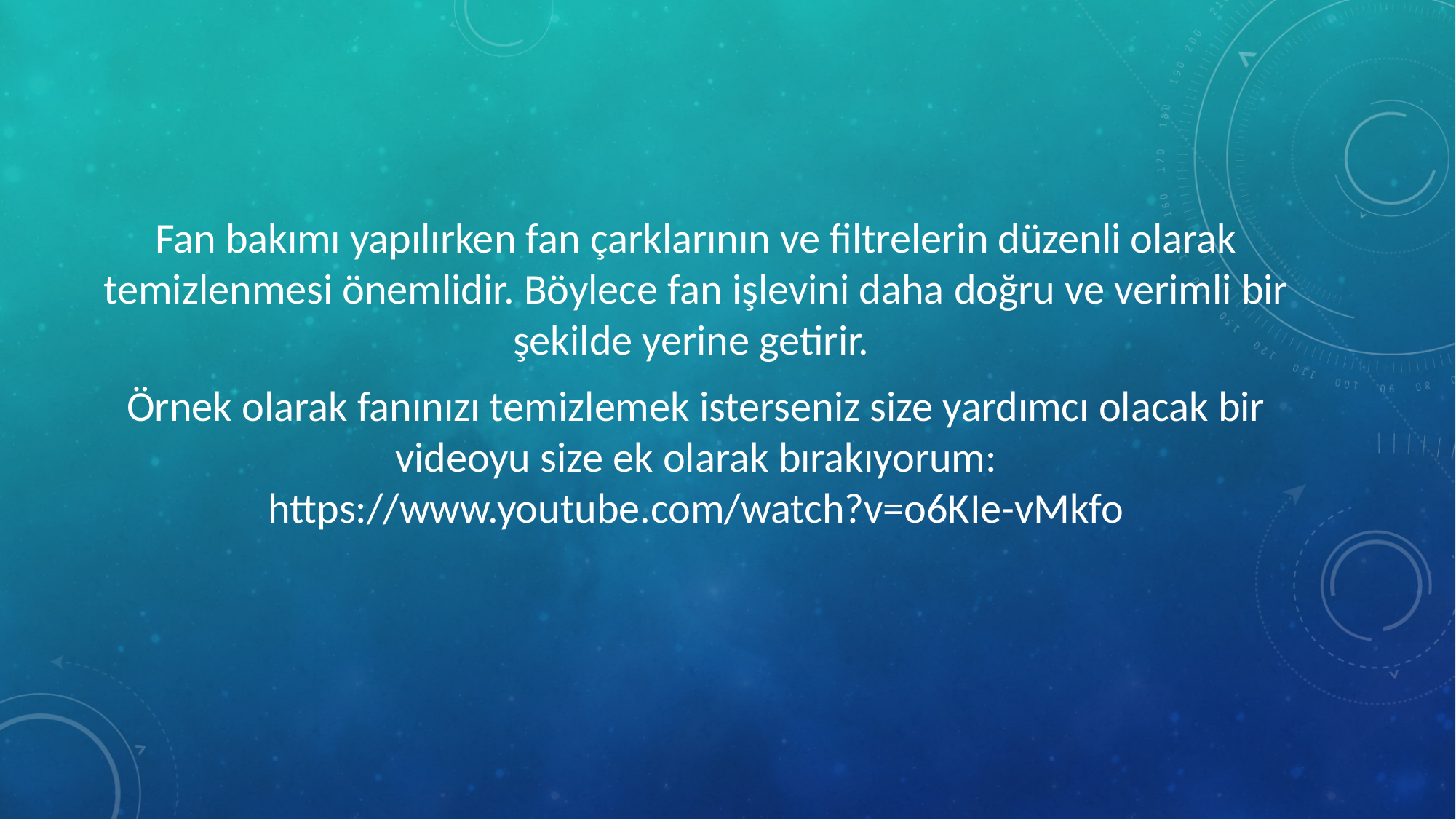

Fan bakımı yapılırken fan çarklarının ve filtrelerin düzenli olarak temizlenmesi önemlidir. Böylece fan işlevini daha doğru ve verimli bir şekilde yerine getirir.
Örnek olarak fanınızı temizlemek isterseniz size yardımcı olacak bir videoyu size ek olarak bırakıyorum: https://www.youtube.com/watch?v=o6KIe-vMkfo